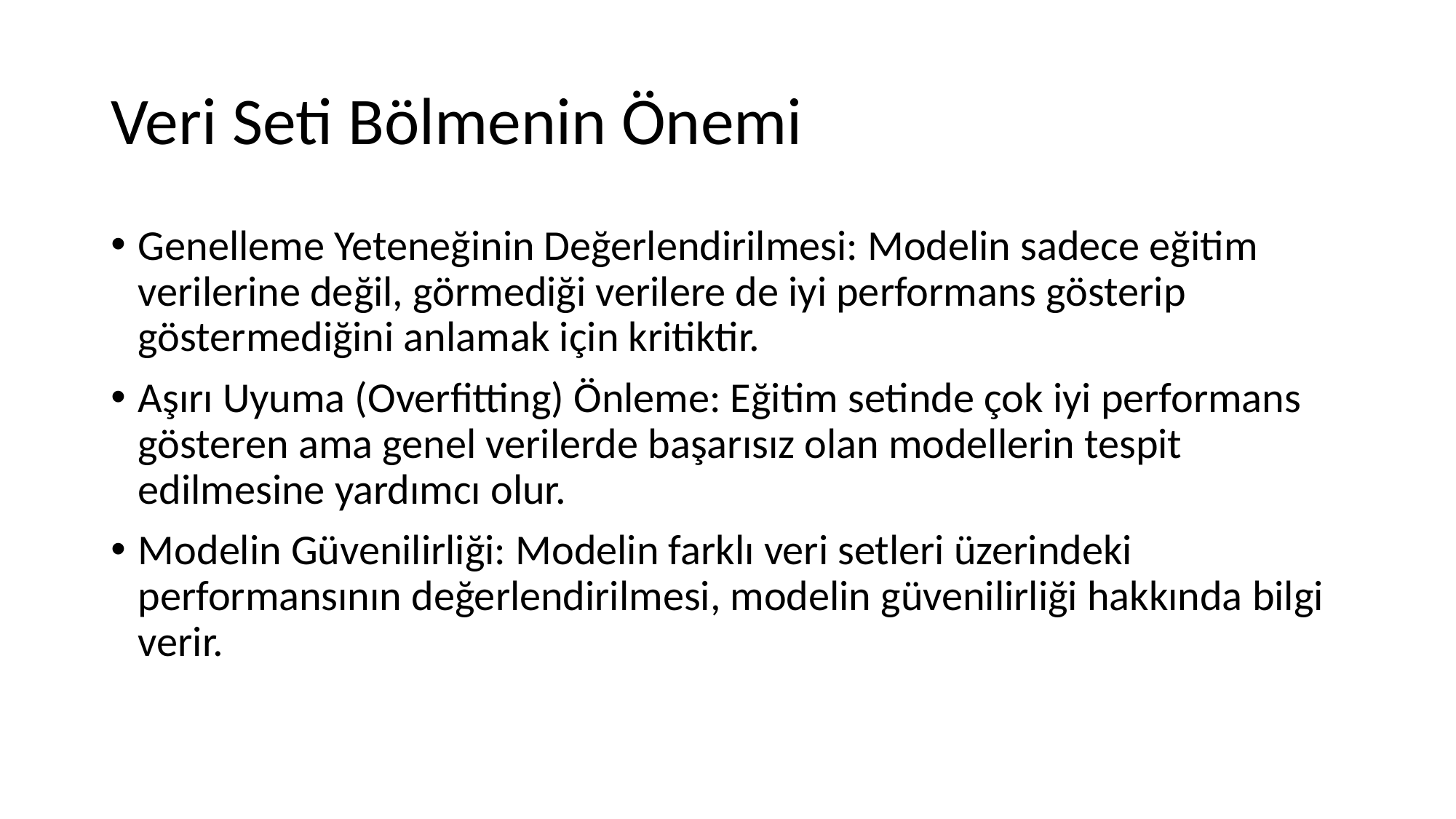

# Veri Seti Bölmenin Önemi
Genelleme Yeteneğinin Değerlendirilmesi: Modelin sadece eğitim verilerine değil, görmediği verilere de iyi performans gösterip göstermediğini anlamak için kritiktir.
Aşırı Uyuma (Overfitting) Önleme: Eğitim setinde çok iyi performans gösteren ama genel verilerde başarısız olan modellerin tespit edilmesine yardımcı olur.
Modelin Güvenilirliği: Modelin farklı veri setleri üzerindeki performansının değerlendirilmesi, modelin güvenilirliği hakkında bilgi verir.